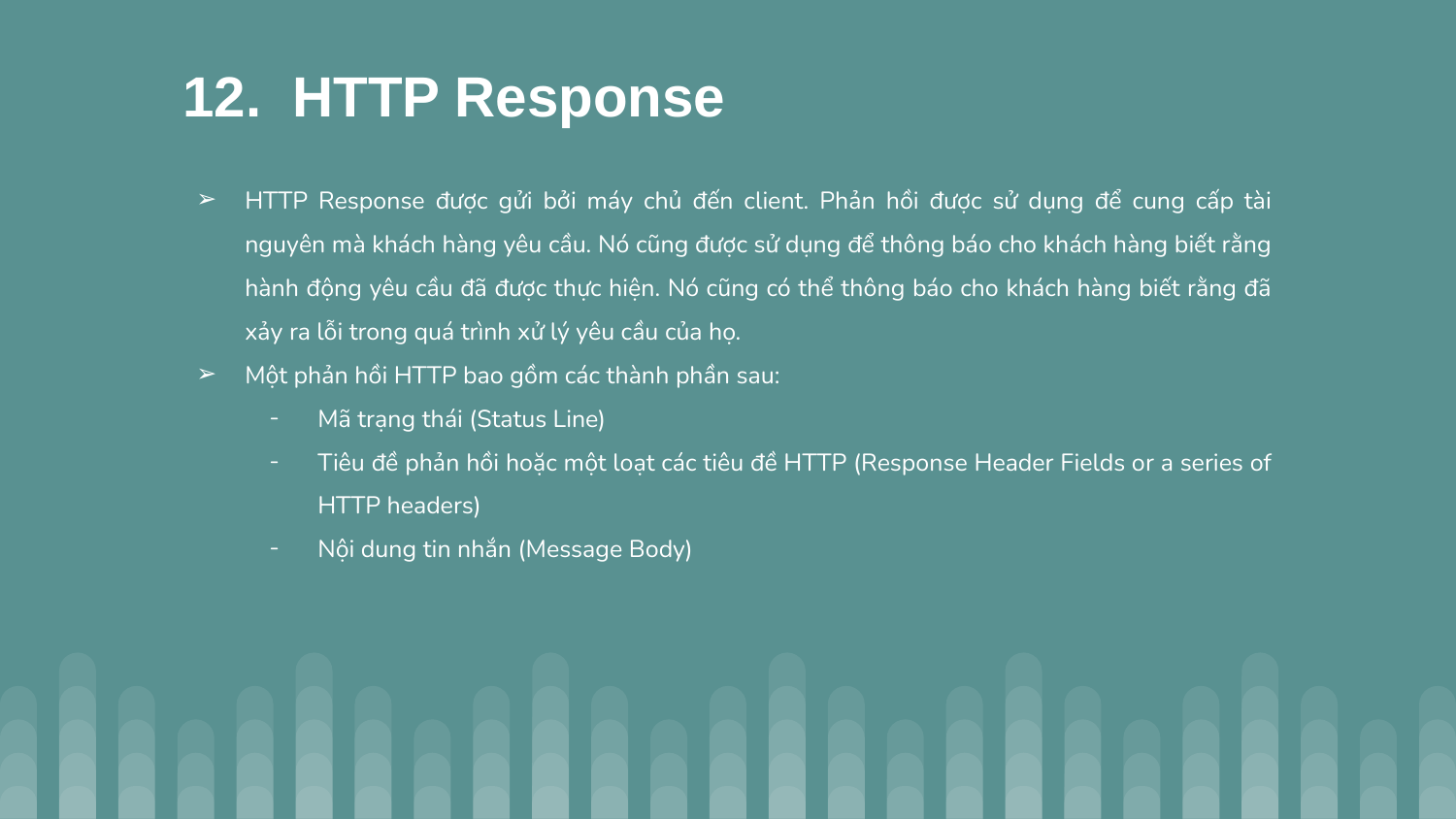

# 12.  HTTP Response
HTTP Response được gửi bởi máy chủ đến client. Phản hồi được sử dụng để cung cấp tài nguyên mà khách hàng yêu cầu. Nó cũng được sử dụng để thông báo cho khách hàng biết rằng hành động yêu cầu đã được thực hiện. Nó cũng có thể thông báo cho khách hàng biết rằng đã xảy ra lỗi trong quá trình xử lý yêu cầu của họ.
Một phản hồi HTTP bao gồm các thành phần sau:
Mã trạng thái (Status Line)
Tiêu đề phản hồi hoặc một loạt các tiêu đề HTTP (Response Header Fields or a series of HTTP headers)
Nội dung tin nhắn (Message Body)